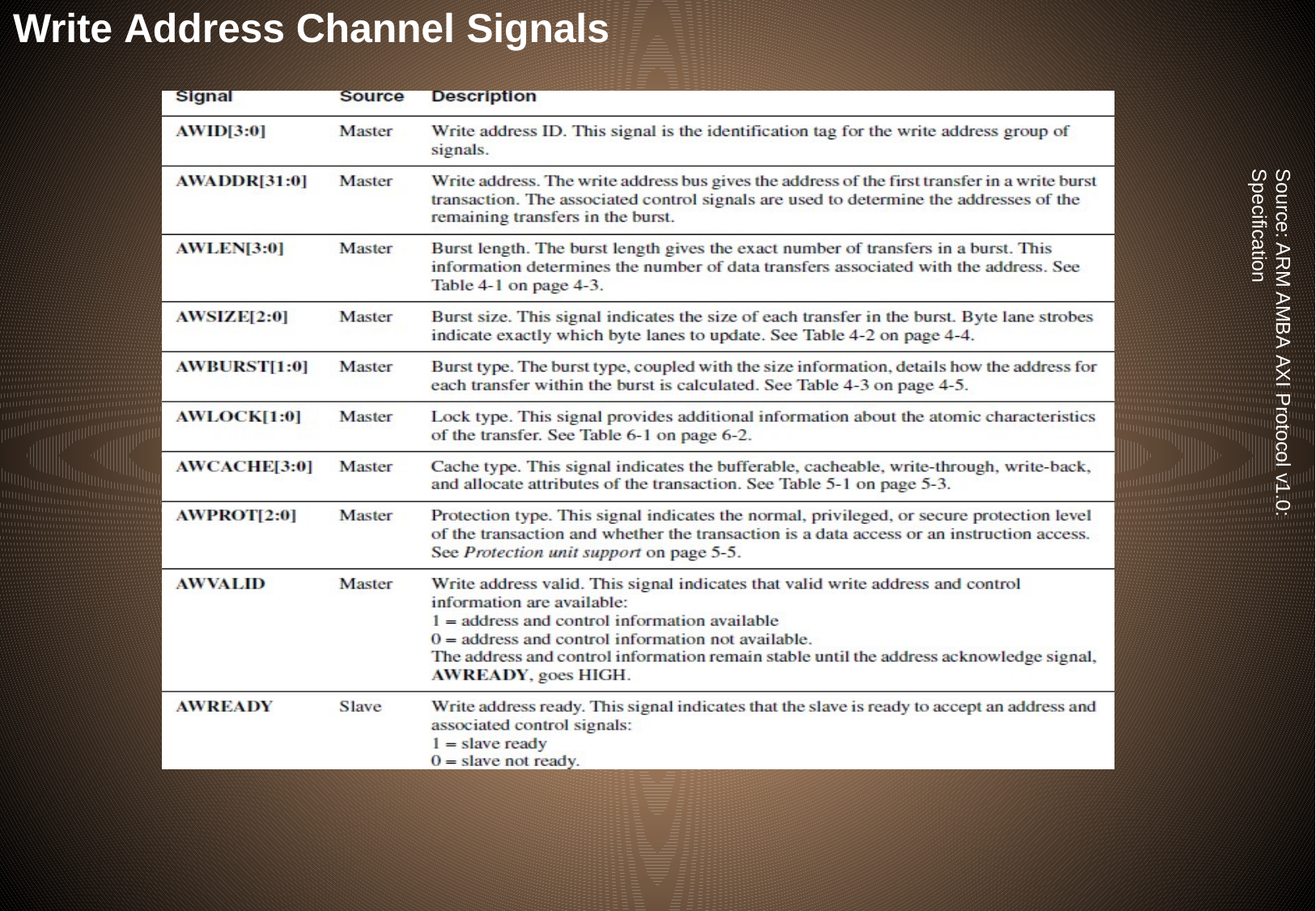

# Write Address Channel Signals

Source: ARM AMBA AXI Protocol v1.0: Specification